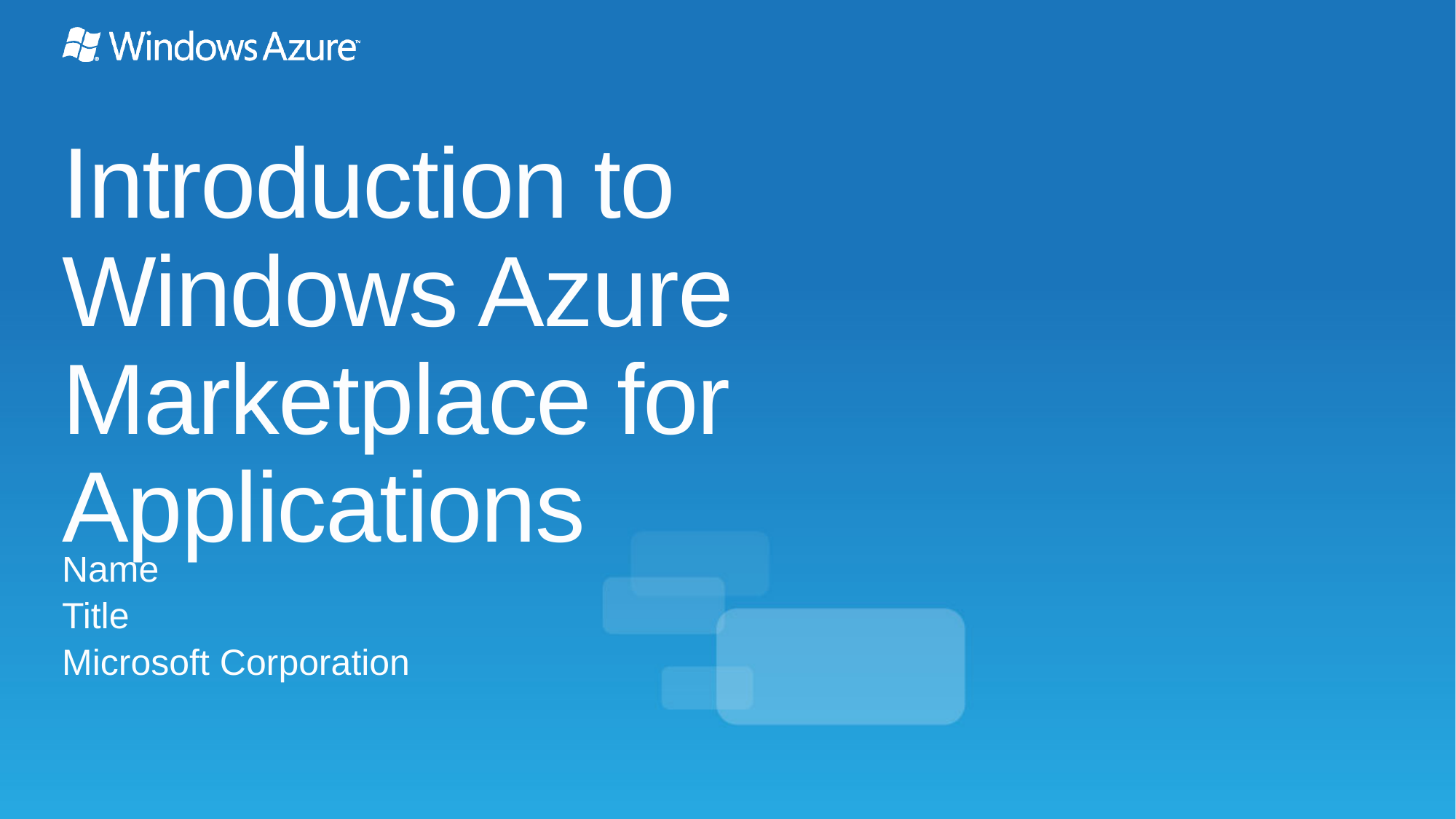

# Introduction to Windows Azure Marketplace for Applications
Name
Title
Microsoft Corporation